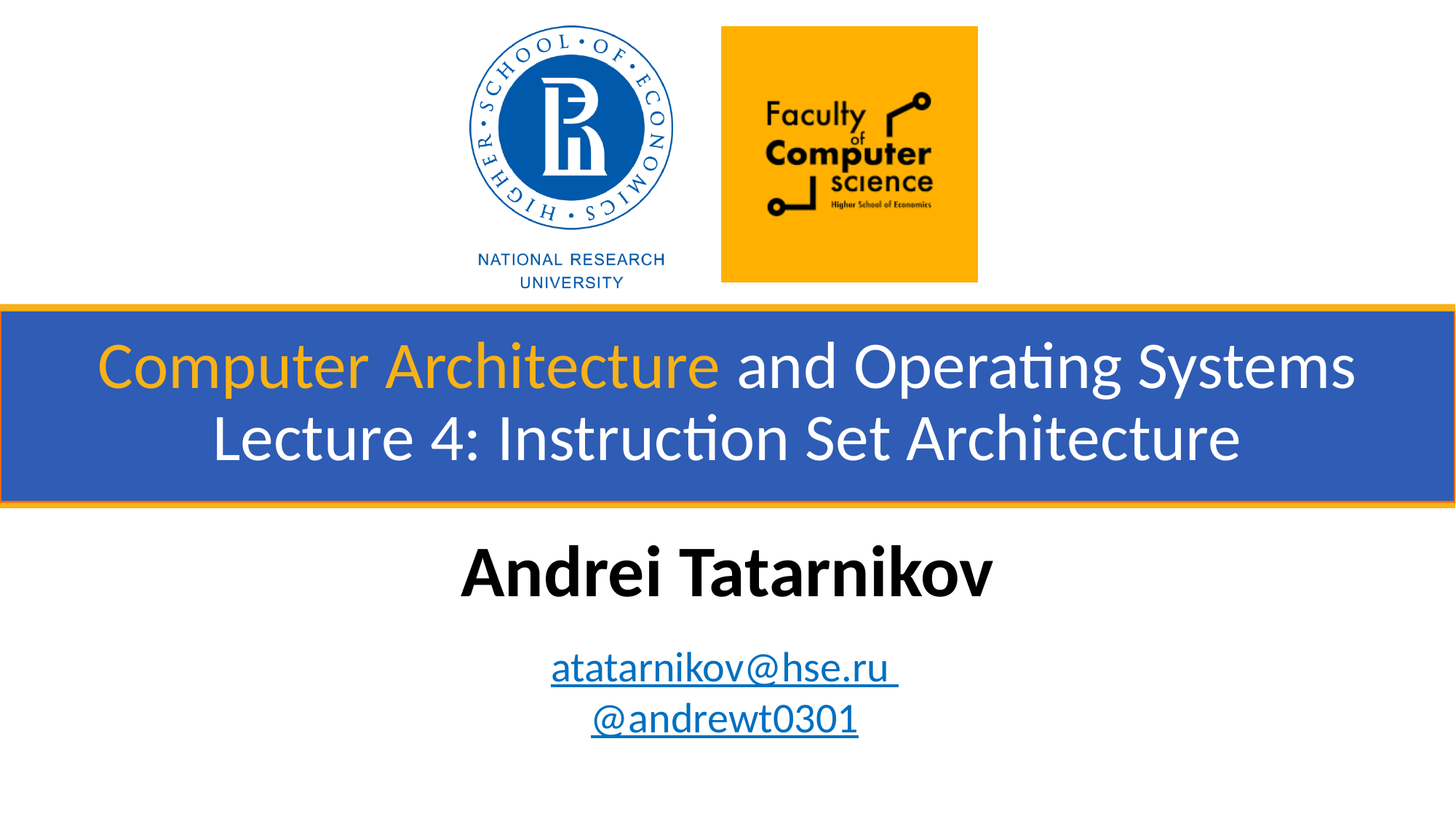

# Computer Architecture and Operating Systems Lecture 4: Instruction Set Architecture
Andrei Tatarnikov
atatarnikov@hse.ru
@andrewt0301